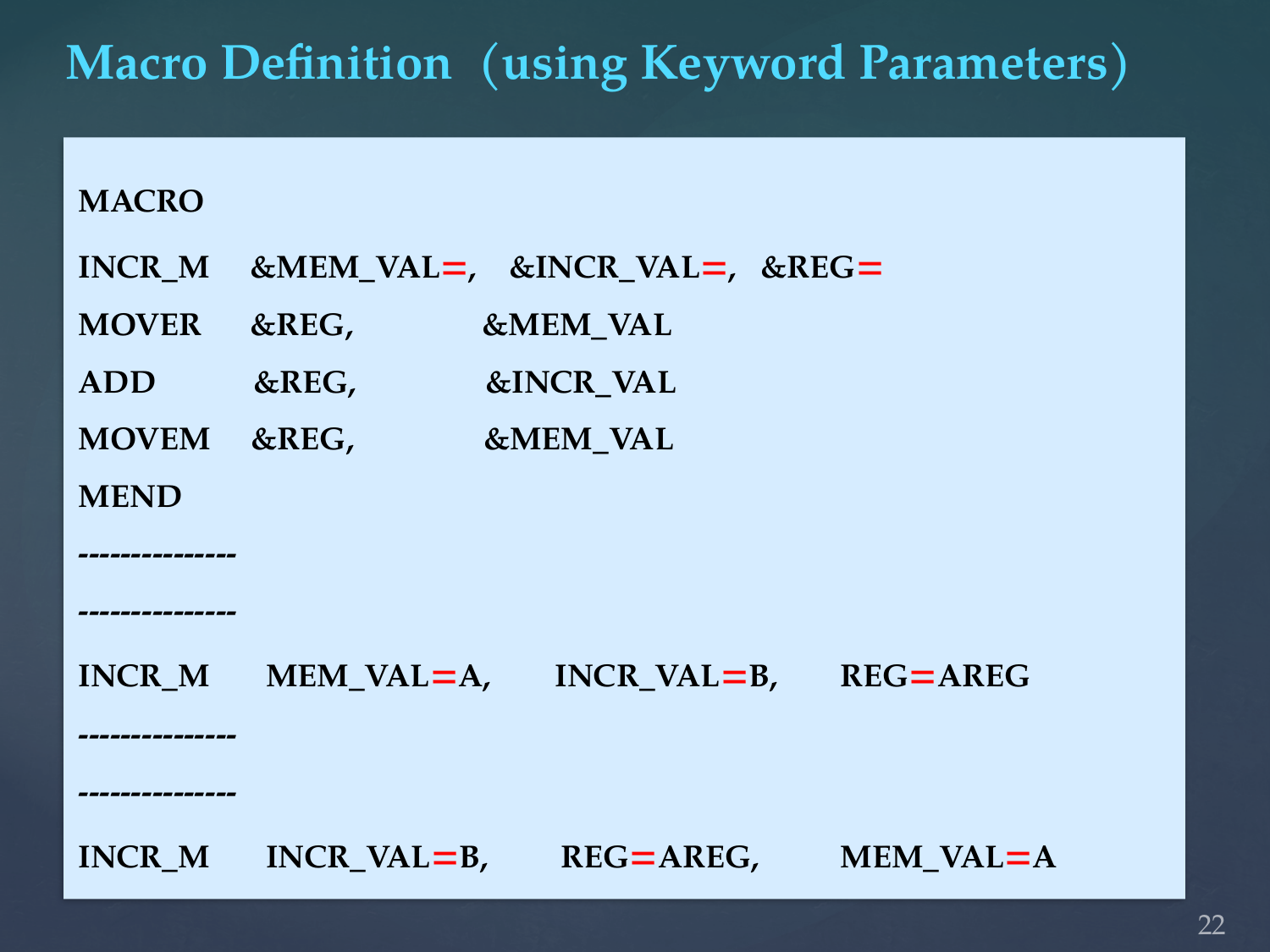

Macro Definition  (using Keyword Parameters)
MACRO
INCR_M     &MEM_VAL=,    &INCR_VAL=,   &REG=
MOVER      &REG,                &MEM_VAL
ADD	      &REG,                &INCR_VAL
MOVEM     &REG,	   &MEM_VAL
MEND
---------------
---------------
INCR_M       MEM_VAL=A,        INCR_VAL=B, 	REG=AREG
---------------
---------------
INCR_M       INCR_VAL=B,         REG=AREG, 	MEM_VAL=A
22